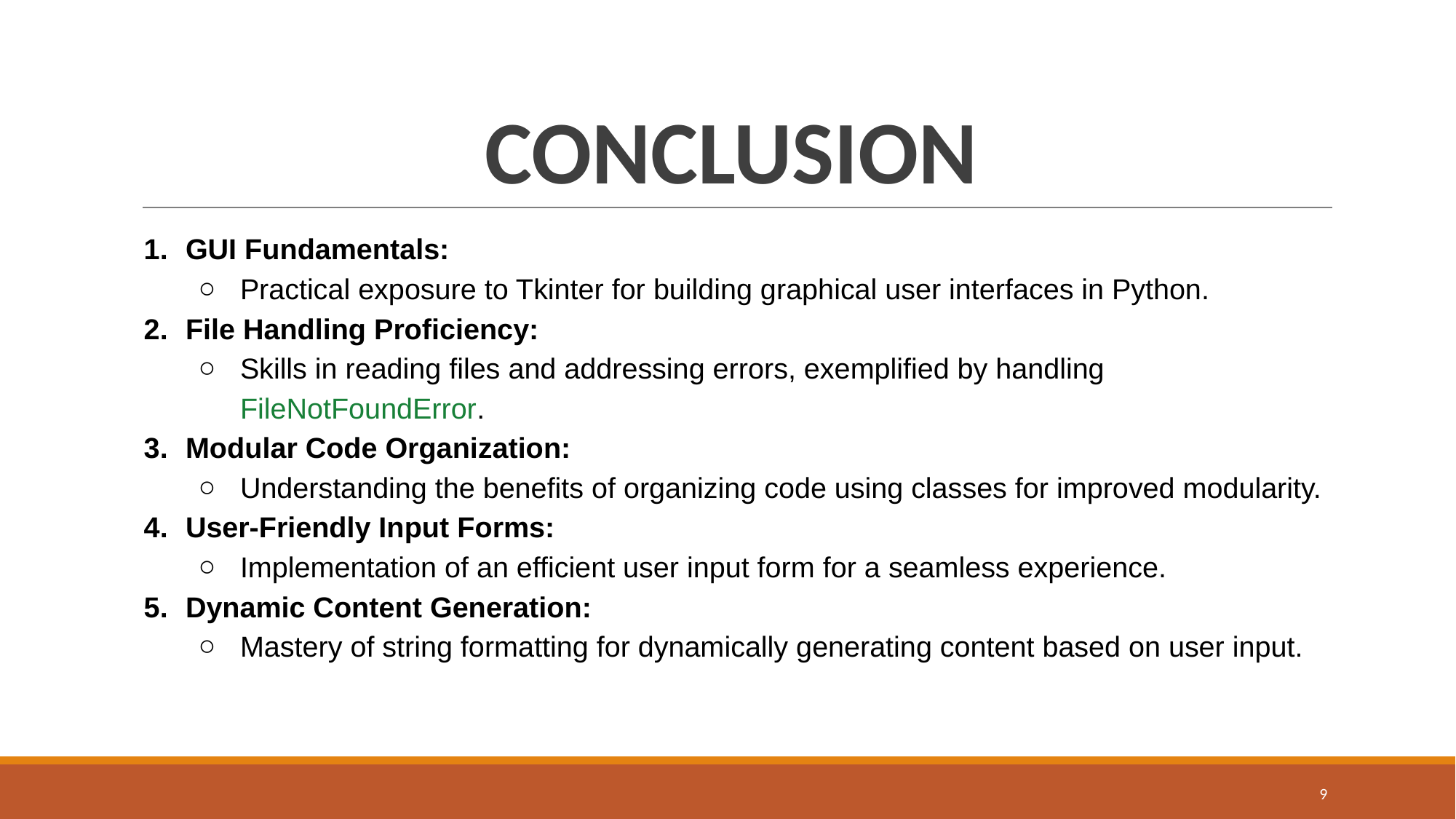

# CONCLUSION
GUI Fundamentals:
Practical exposure to Tkinter for building graphical user interfaces in Python.
File Handling Proficiency:
Skills in reading files and addressing errors, exemplified by handling FileNotFoundError.
Modular Code Organization:
Understanding the benefits of organizing code using classes for improved modularity.
User-Friendly Input Forms:
Implementation of an efficient user input form for a seamless experience.
Dynamic Content Generation:
Mastery of string formatting for dynamically generating content based on user input.
9